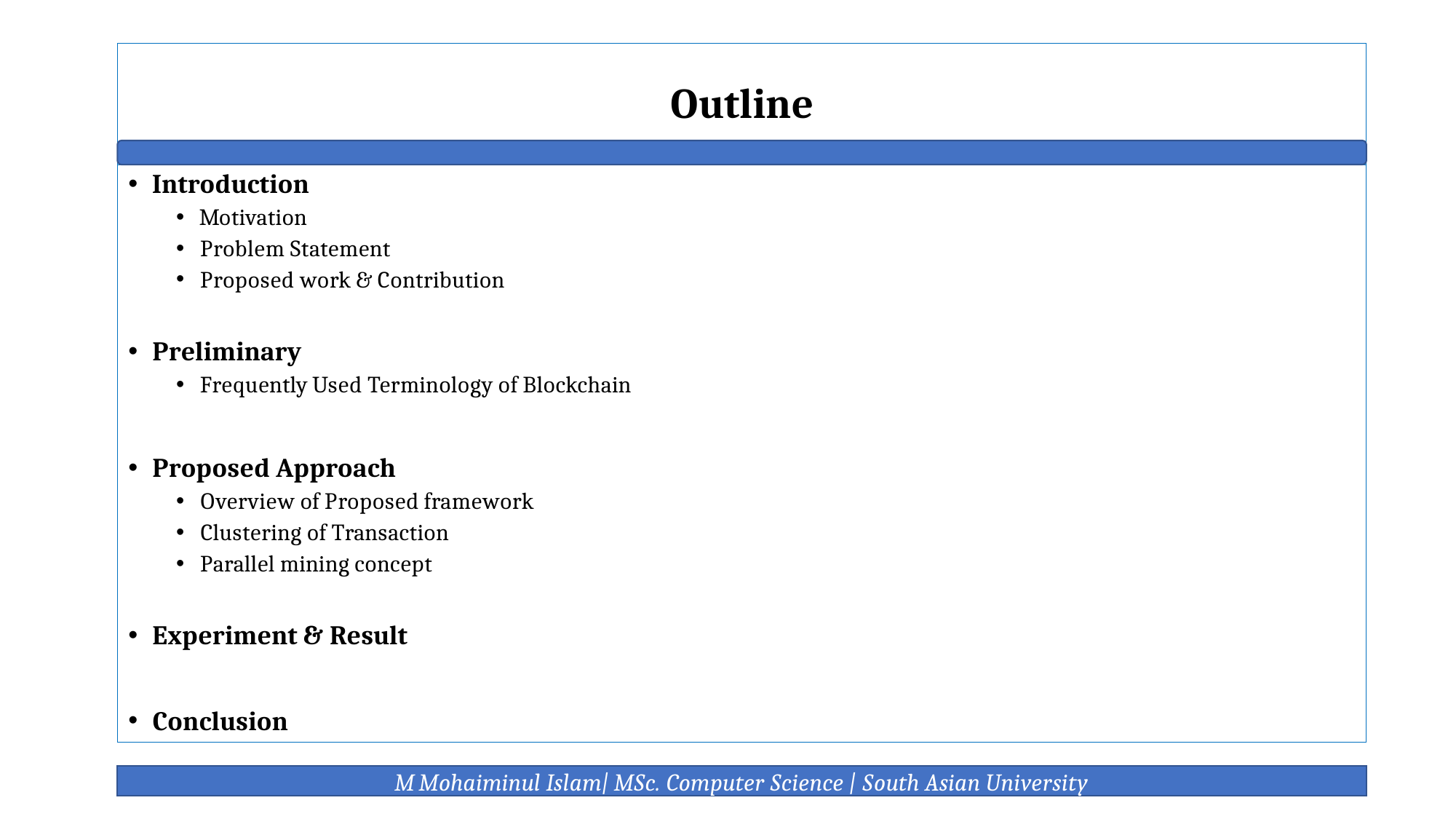

# Outline

Introduction
Motivation
Problem Statement
Proposed work & Contribution

Preliminary
Frequently Used Terminology of Blockchain

Proposed Approach
Overview of Proposed framework
Clustering of Transaction
Parallel mining concept

Experiment & Result

Conclusion
M Mohaiminul Islam| MSc. Computer Science | South Asian University